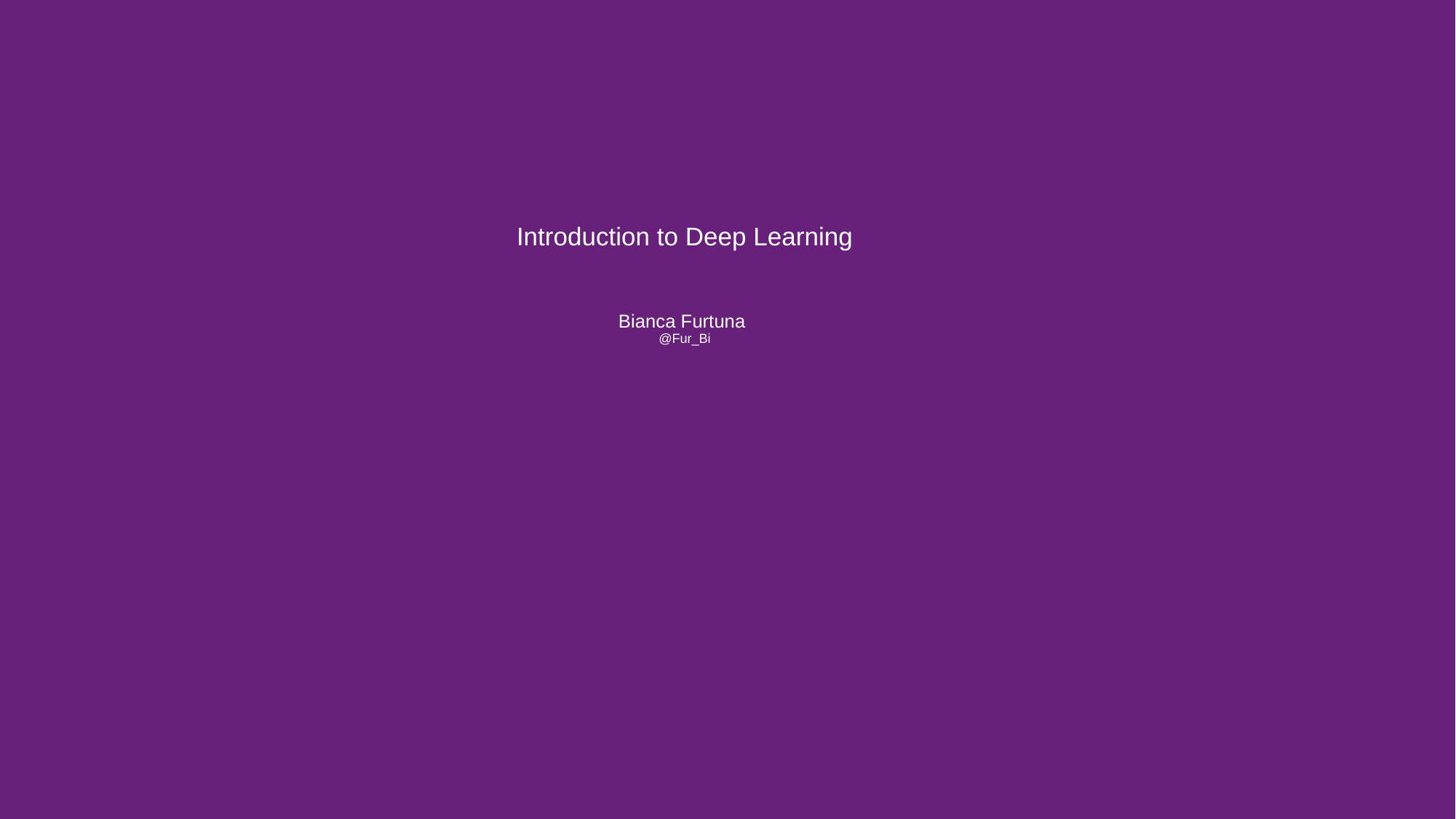

# Introduction to Deep Learning Bianca Furtuna @Fur_Bi